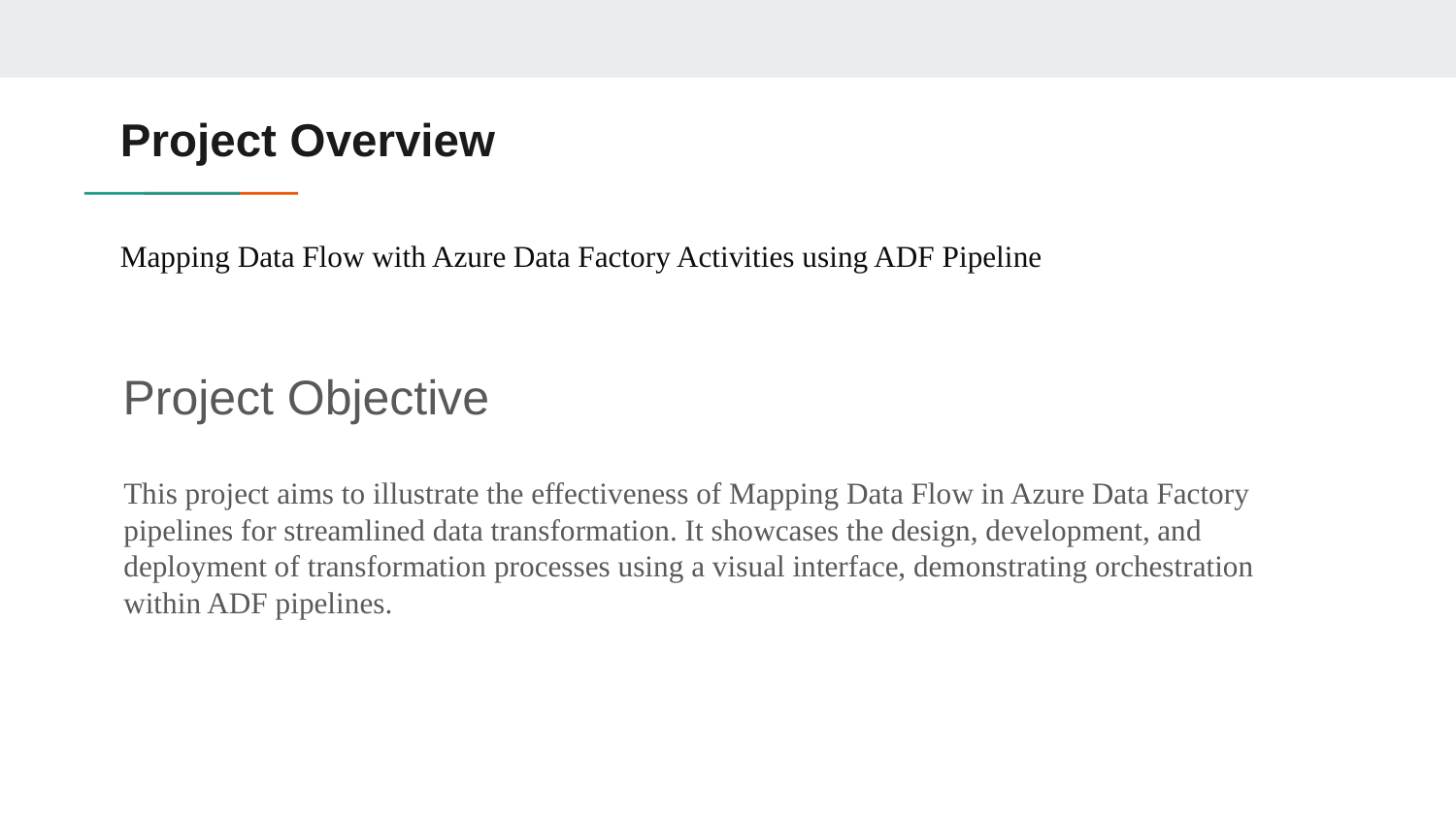

# Project Overview
Mapping Data Flow with Azure Data Factory Activities using ADF Pipeline
Project Objective
This project aims to illustrate the effectiveness of Mapping Data Flow in Azure Data Factory pipelines for streamlined data transformation. It showcases the design, development, and deployment of transformation processes using a visual interface, demonstrating orchestration within ADF pipelines.